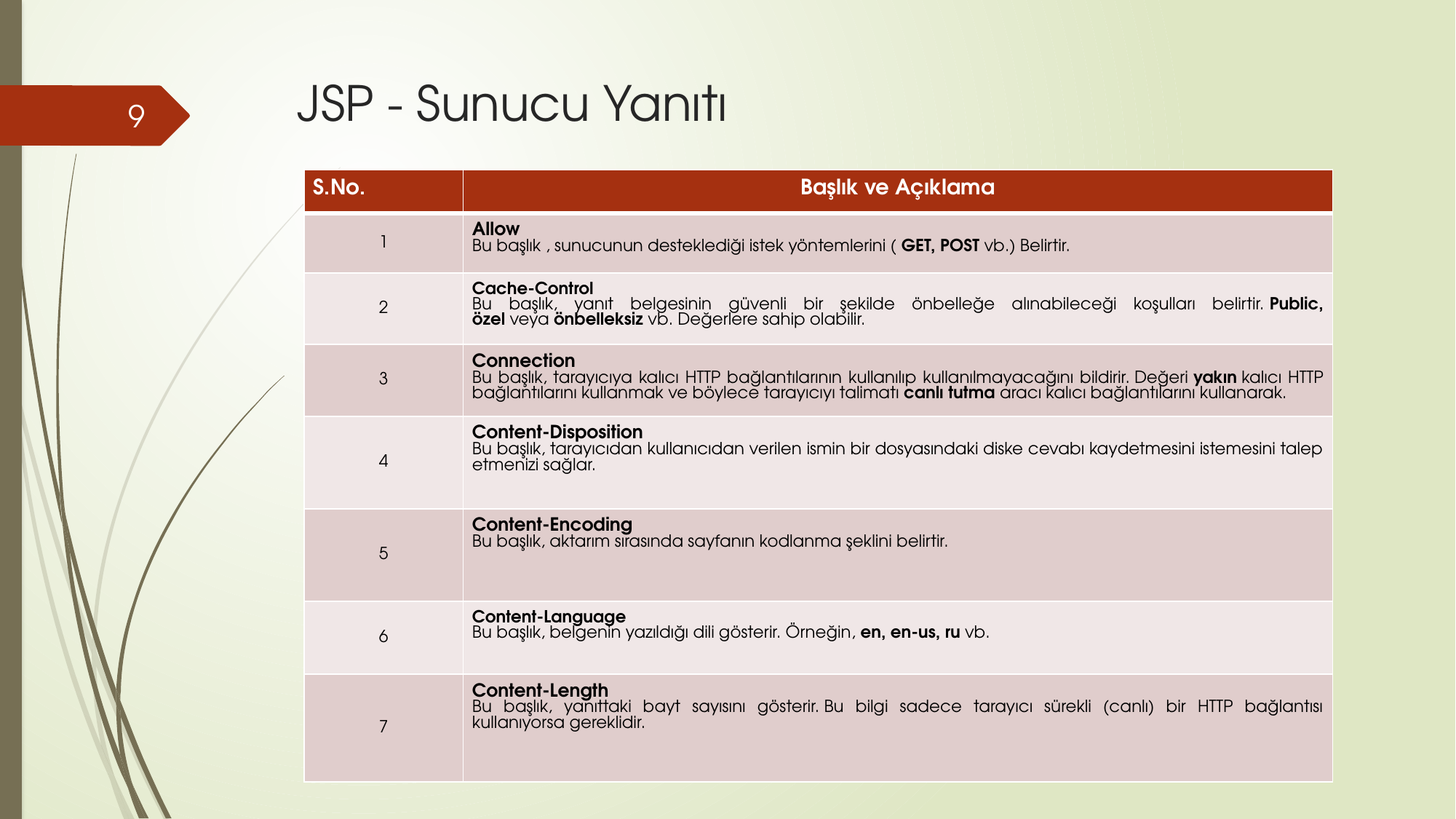

# JSP - Sunucu Yanıtı
9
| S.No. | Başlık ve Açıklama |
| --- | --- |
| 1 | Allow Bu başlık , sunucunun desteklediği istek yöntemlerini ( GET, POST vb.) Belirtir. |
| 2 | Cache-Control Bu başlık, yanıt belgesinin güvenli bir şekilde önbelleğe alınabileceği koşulları belirtir. Public, özel veya önbelleksiz vb. Değerlere sahip olabilir. |
| 3 | Connection Bu başlık, tarayıcıya kalıcı HTTP bağlantılarının kullanılıp kullanılmayacağını bildirir. Değeri yakın kalıcı HTTP bağlantılarını kullanmak ve böylece tarayıcıyı talimatı canlı tutma aracı kalıcı bağlantılarını kullanarak. |
| 4 | Content-Disposition Bu başlık, tarayıcıdan kullanıcıdan verilen ismin bir dosyasındaki diske cevabı kaydetmesini istemesini talep etmenizi sağlar. |
| 5 | Content-Encoding Bu başlık, aktarım sırasında sayfanın kodlanma şeklini belirtir. |
| 6 | Content-Language Bu başlık, belgenin yazıldığı dili gösterir. Örneğin, en, en-us, ru vb. |
| 7 | Content-Length Bu başlık, yanıttaki bayt sayısını gösterir. Bu bilgi sadece tarayıcı sürekli (canlı) bir HTTP bağlantısı kullanıyorsa gereklidir. |